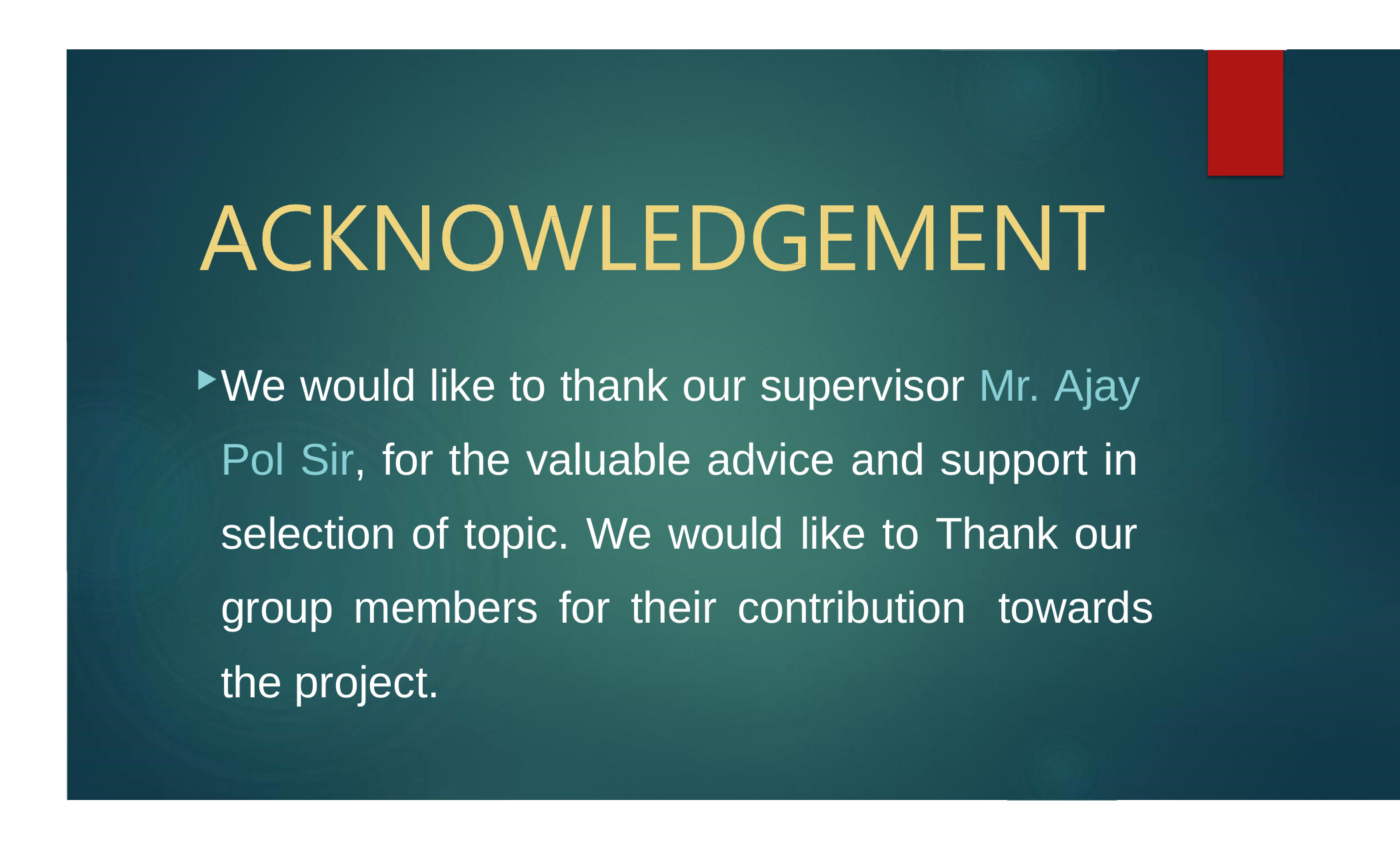

We would like to thank our supervisor Mr. Ajay  Pol Sir, for the valuable advice and support in  selection of topic. We would like to Thank our  group members for their contribution towards the project.